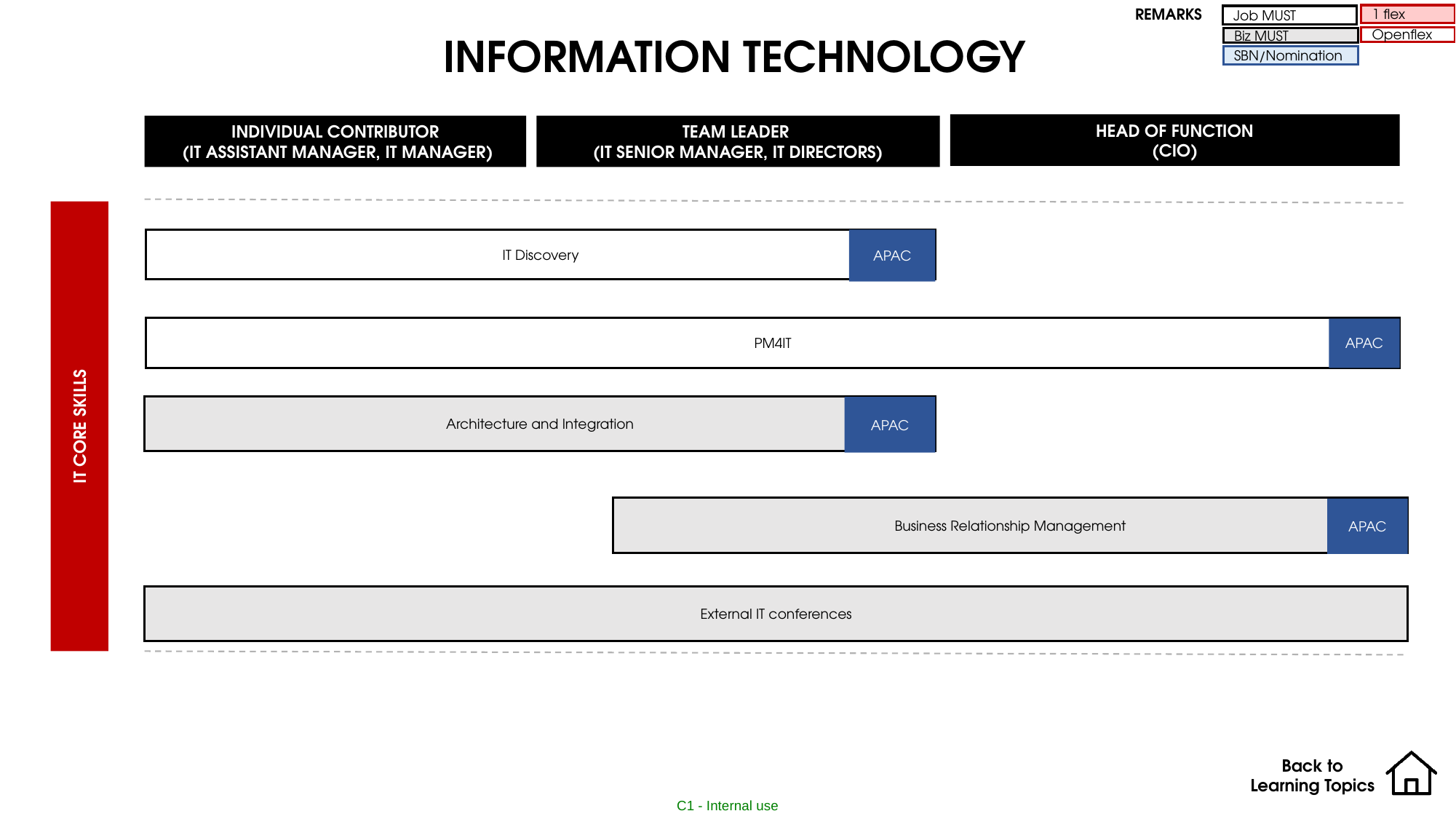

REMARKS
1 flex
Job MUST
Openflex
Biz MUST
INFORMATION TECHNOLOGY
SBN/Nomination
HEAD OF FUNCTION
(CIO)
TEAM LEADER
(IT SENIOR MANAGER, IT DIRECTORS)
INDIVIDUAL CONTRIBUTOR
 (IT ASSISTANT MANAGER, IT MANAGER)
IT CORE SKILLS
IT Discovery
APAC
PM4IT
APAC
Architecture and Integration
APAC
Business Relationship Management
APAC
External IT conferences